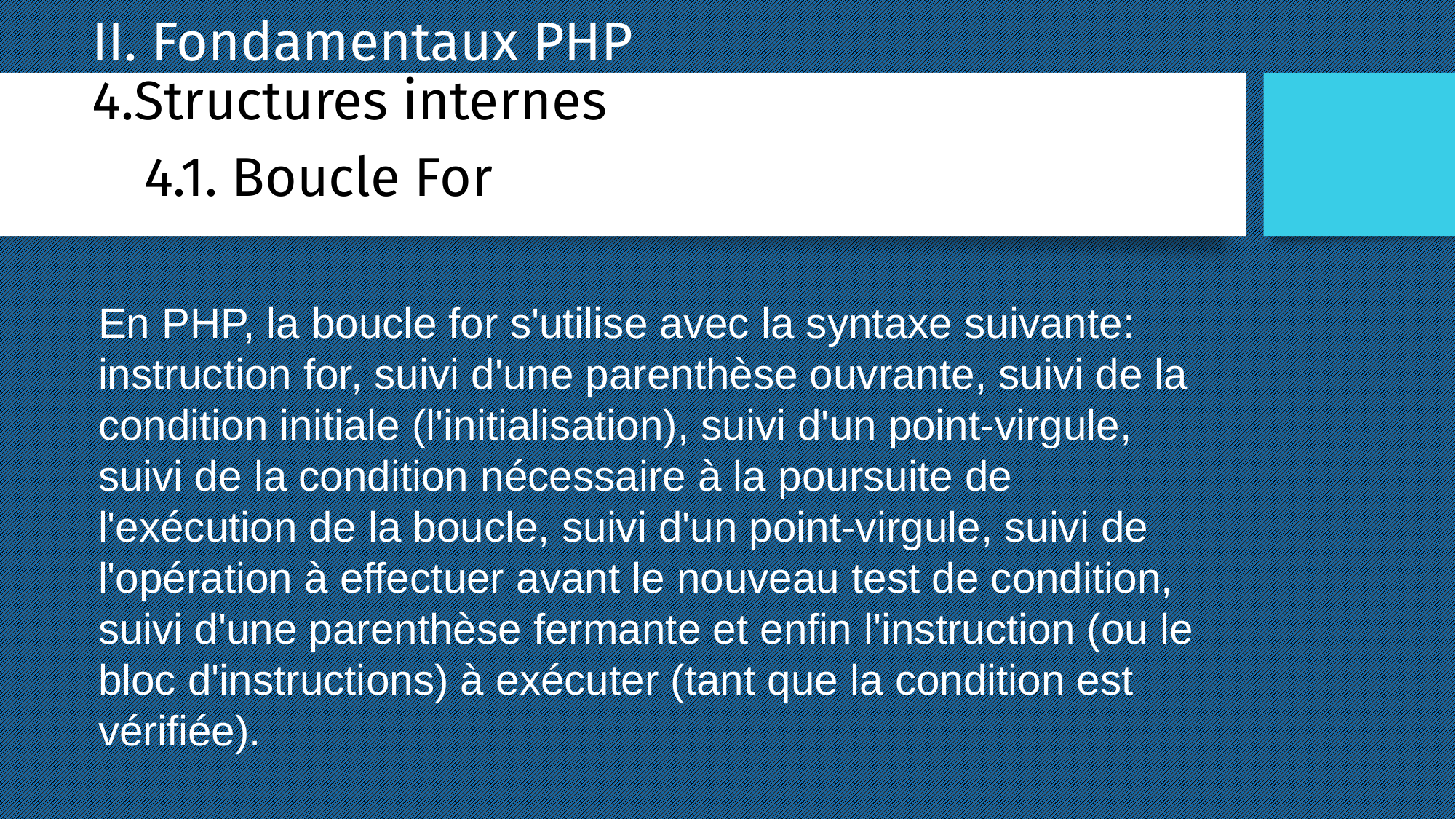

II. Fondamentaux PHP
4.Structures internes

4.1. Boucle For

En PHP, la boucle for s'utilise avec la syntaxe suivante: instruction for, suivi d'une parenthèse ouvrante, suivi de la condition initiale (l'initialisation), suivi d'un point-virgule, suivi de la condition nécessaire à la poursuite de l'exécution de la boucle, suivi d'un point-virgule, suivi de l'opération à effectuer avant le nouveau test de condition, suivi d'une parenthèse fermante et enfin l'instruction (ou le bloc d'instructions) à exécuter (tant que la condition est vérifiée).